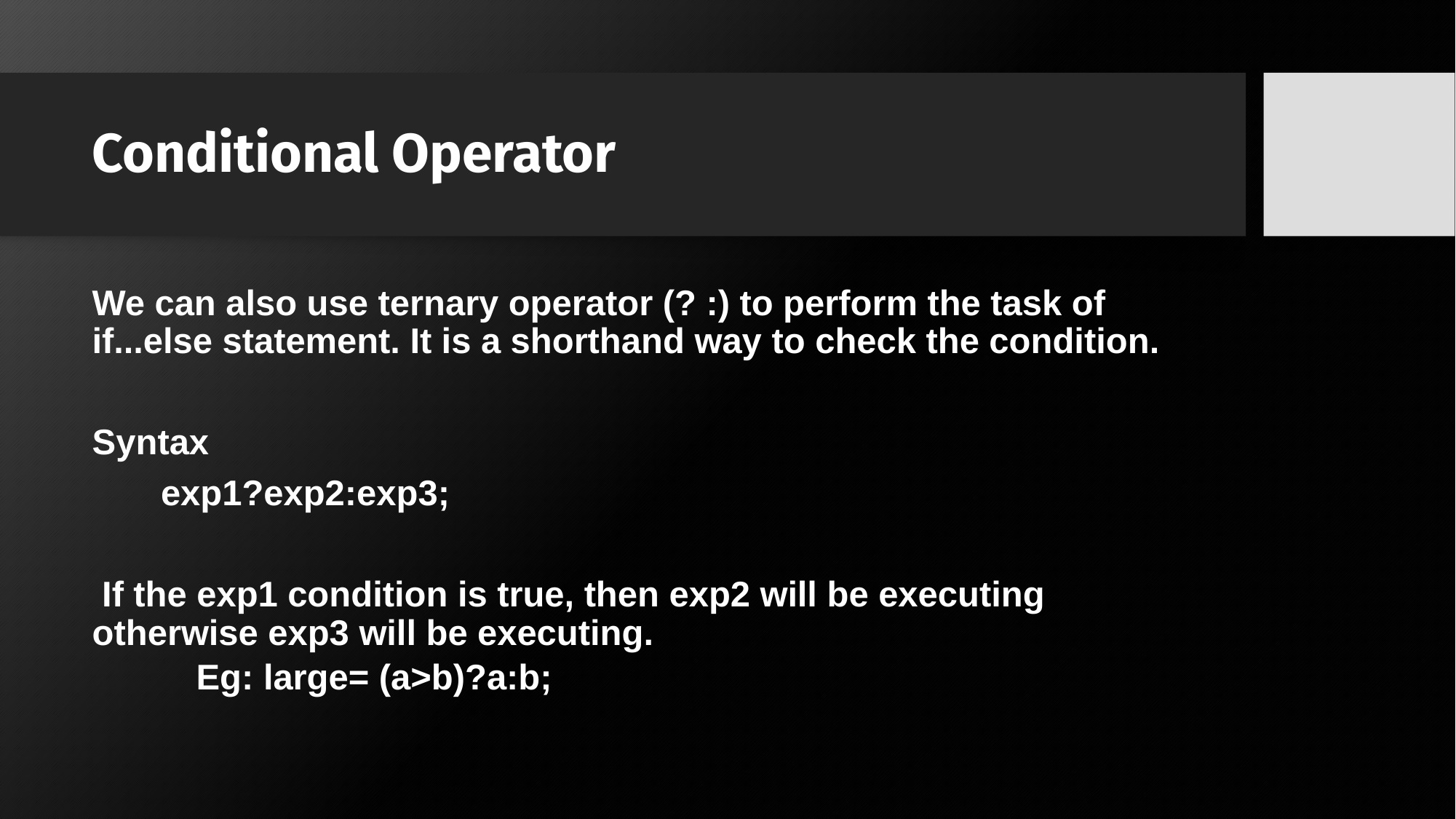

# Conditional Operator
We can also use ternary operator (? :) to perform the task of if...else statement. It is a shorthand way to check the condition.

Syntax
       exp1?exp2:exp3;

 If the exp1 condition is true, then exp2 will be executing otherwise exp3 will be executing.
Eg: large= (a>b)?a:b;